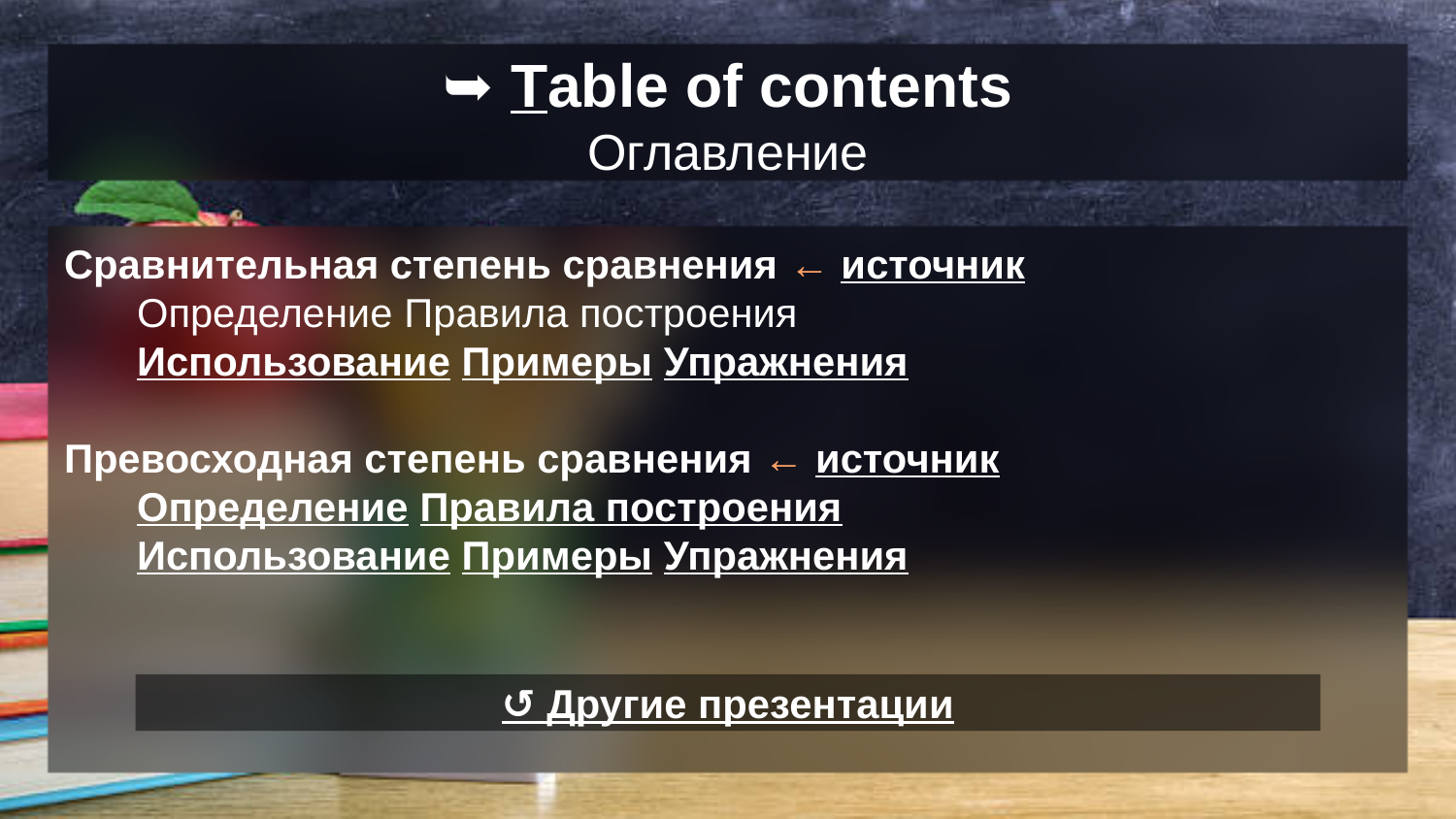

# ➥ Table of contents
Оглавление
Сравнительная степень сравнения ← источник
Определение Правила построения
Использование Примеры Упражнения

Превосходная степень сравнения ← источник
Определение Правила построения
Использование Примеры Упражнения

↺ Другие презентации